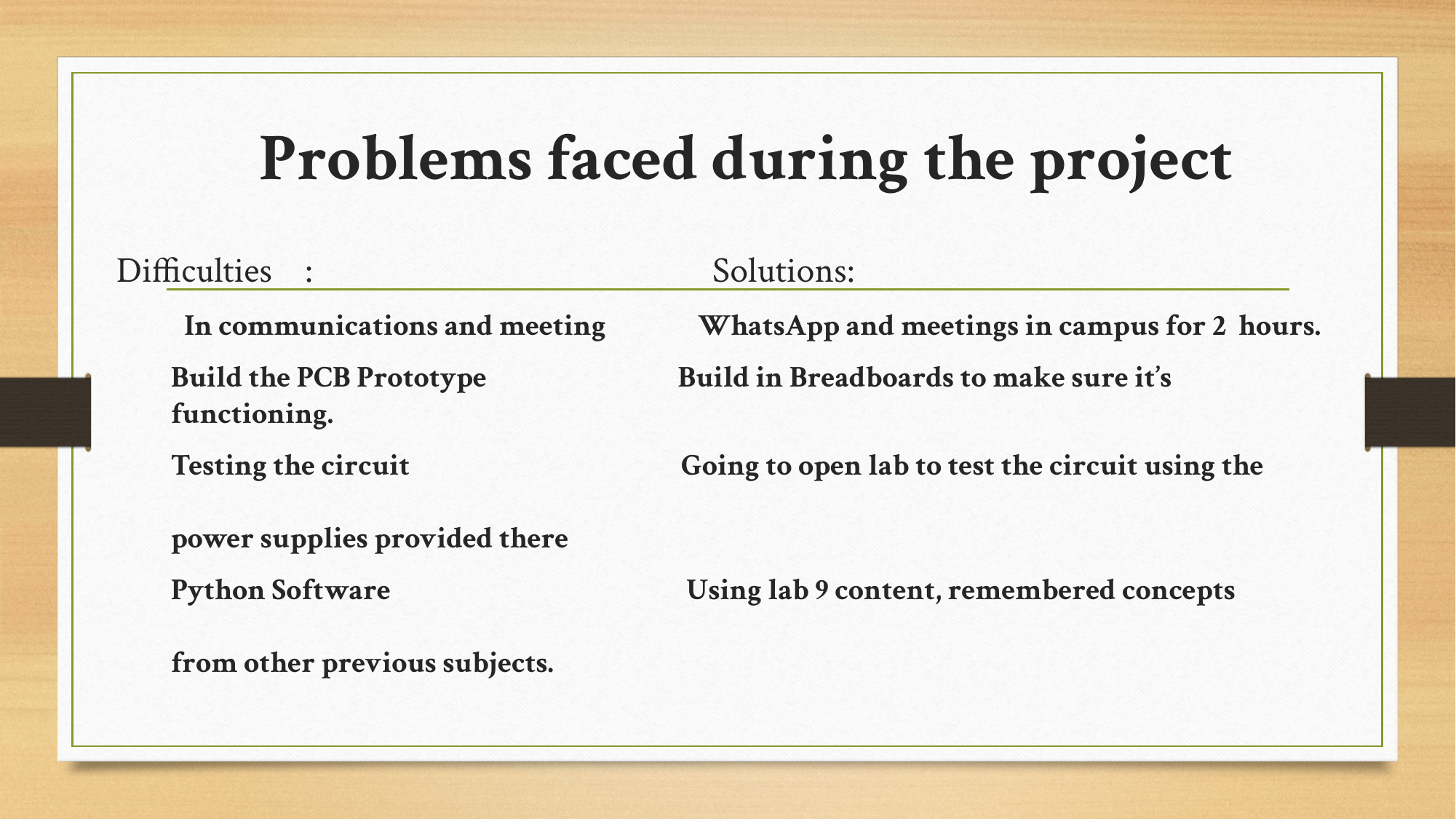

# Problems faced during the project
Difficulties    :                                                 Solutions:
In communications and meeting               WhatsApp and meetings in campus for 2  hours.
Build the PCB Prototype                               Build in Breadboards to make sure it’s functioning.
Testing the circuit                                            Going to open lab to test the circuit using the 										   power supplies provided there
Python Software                                                Using lab 9 content, remembered concepts 											   from other previous subjects.